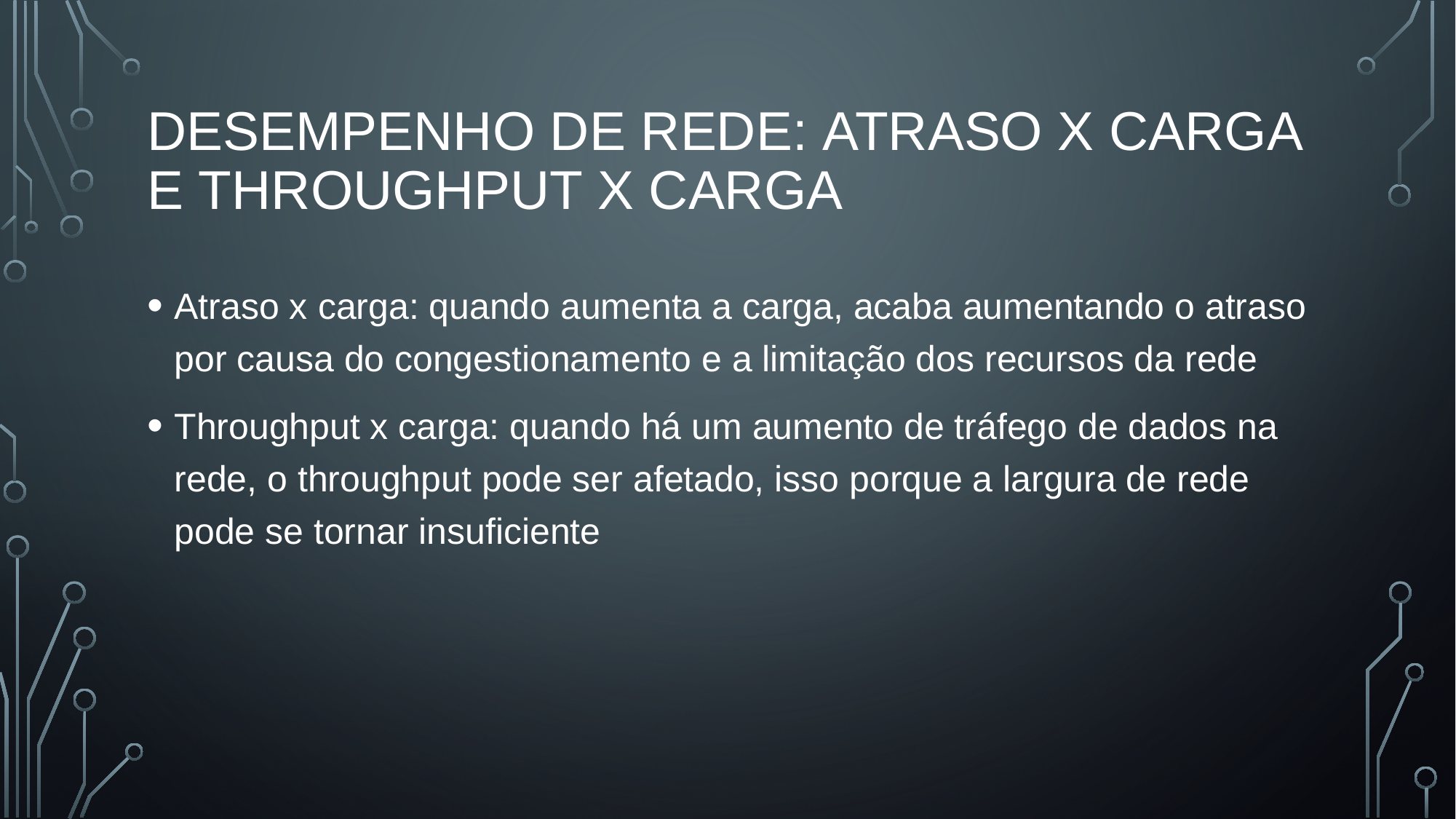

# desempenho de rede: Atraso x carga e Throughput x carga
Atraso x carga: quando aumenta a carga, acaba aumentando o atraso por causa do congestionamento e a limitação dos recursos da rede
Throughput x carga: quando há um aumento de tráfego de dados na rede, o throughput pode ser afetado, isso porque a largura de rede pode se tornar insuficiente